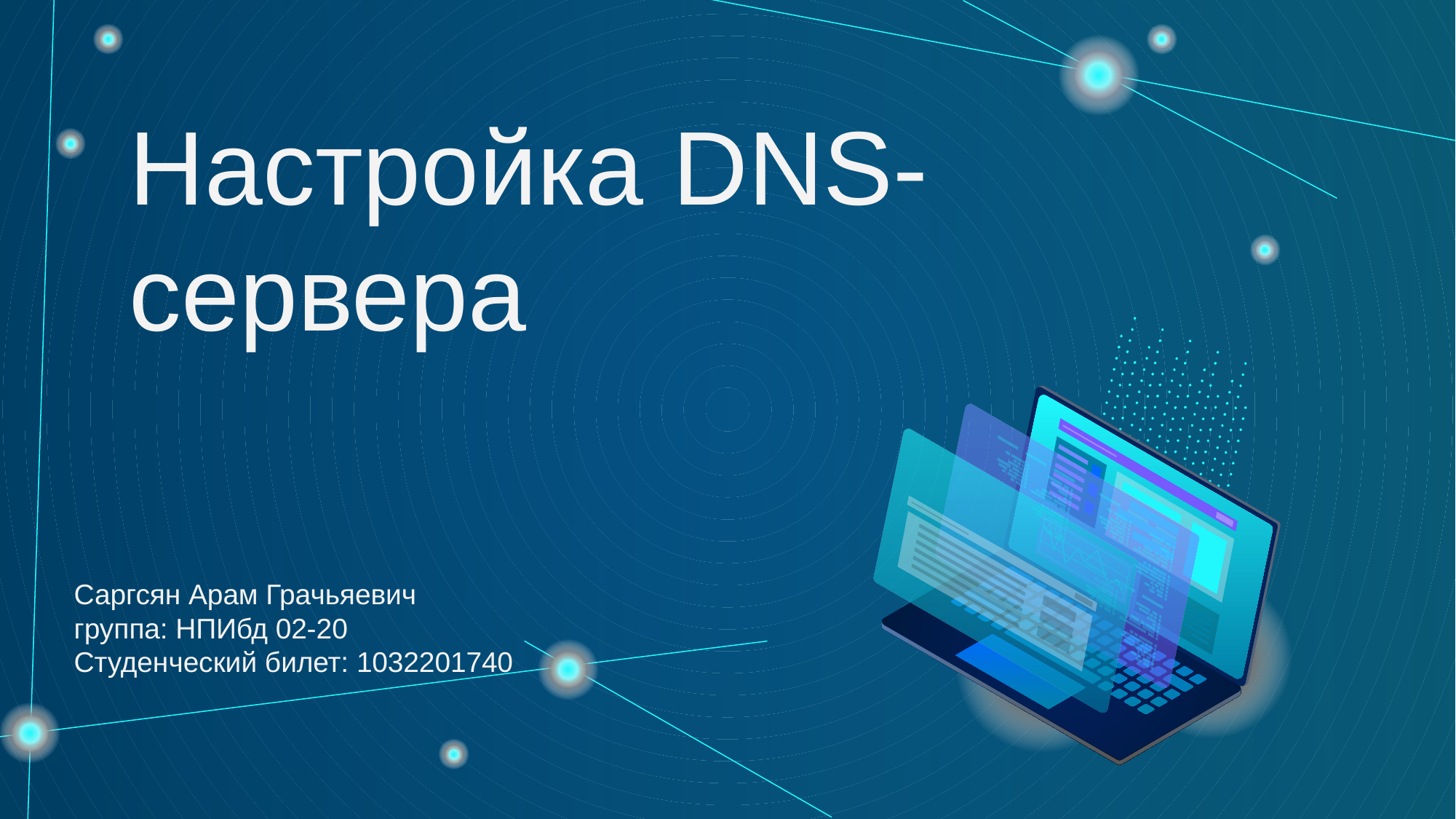

# Настройка DNS-сервера

Саргсян Арам Грачьяевич
группа: НПИбд 02-20
Студенческий билет: 1032201740